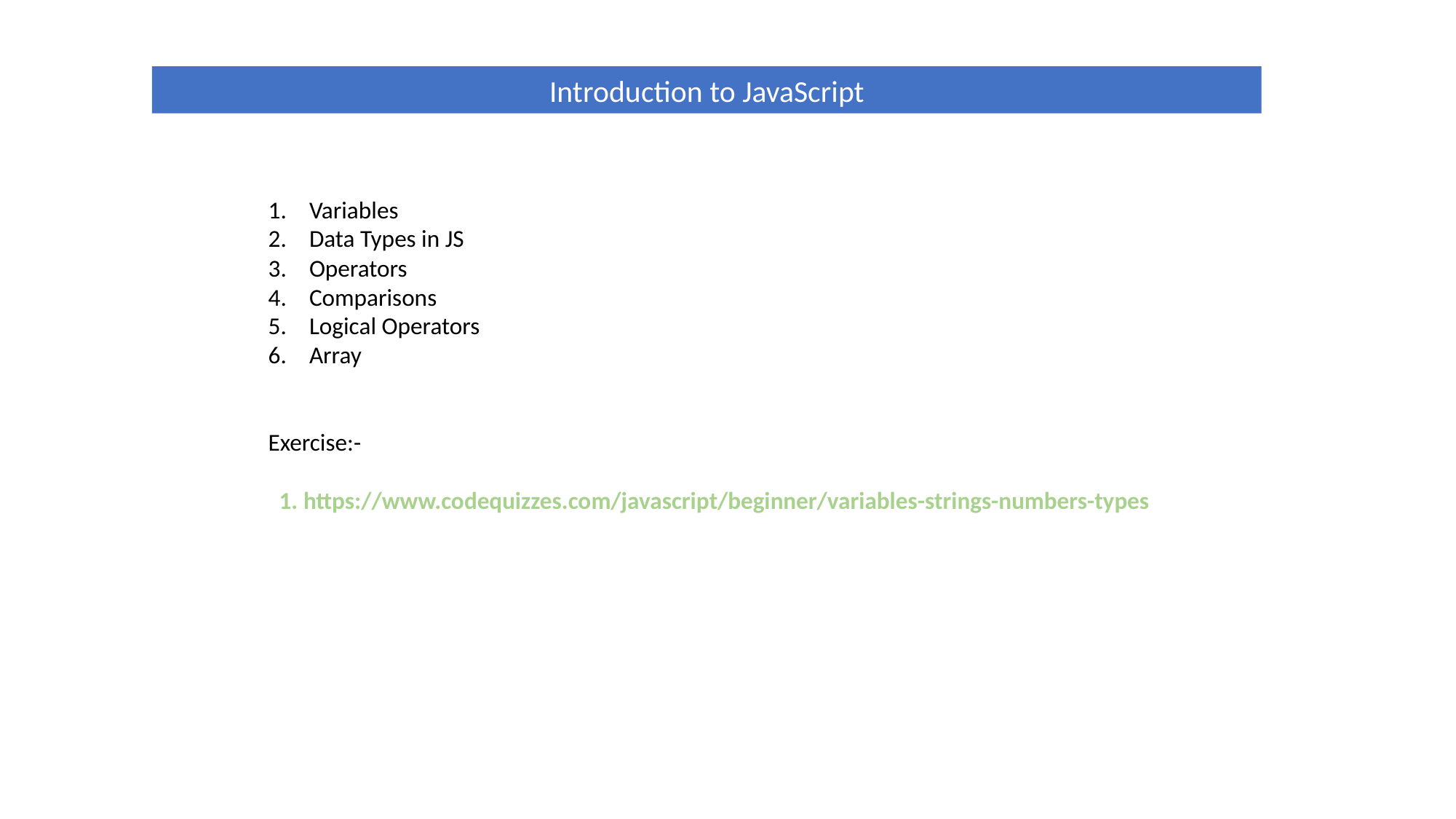

Introduction to JavaScript
Variables
Data Types in JS
Operators
Comparisons
Logical Operators
Array

Exercise:-

  1. https://www.codequizzes.com/javascript/beginner/variables-strings-numbers-types